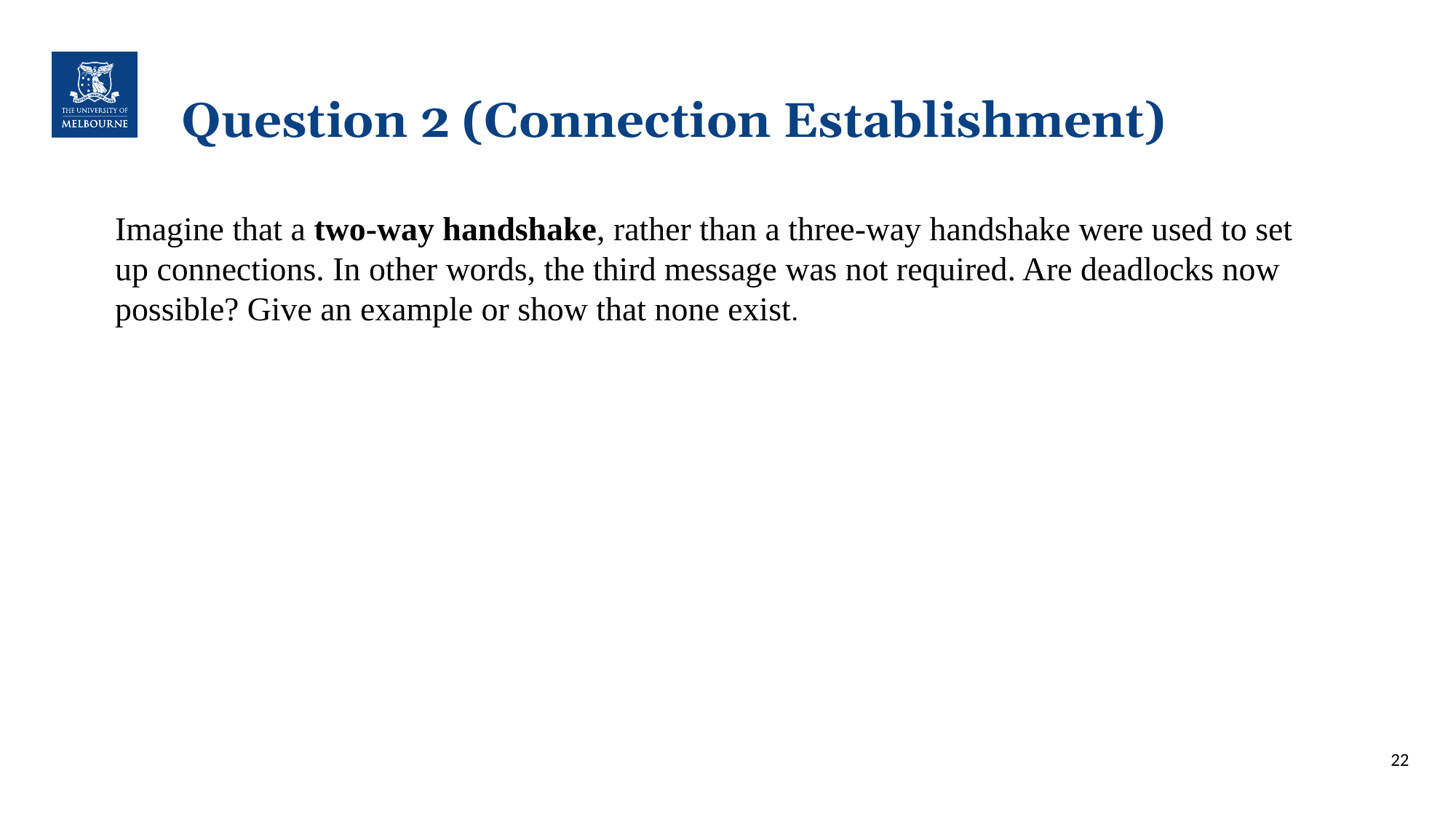

# Question 2 (Connection Establishment)
Imagine that a two-way handshake, rather than a three-way handshake were used to set up connections. In other words, the third message was not required. Are deadlocks now possible? Give an example or show that none exist.
22